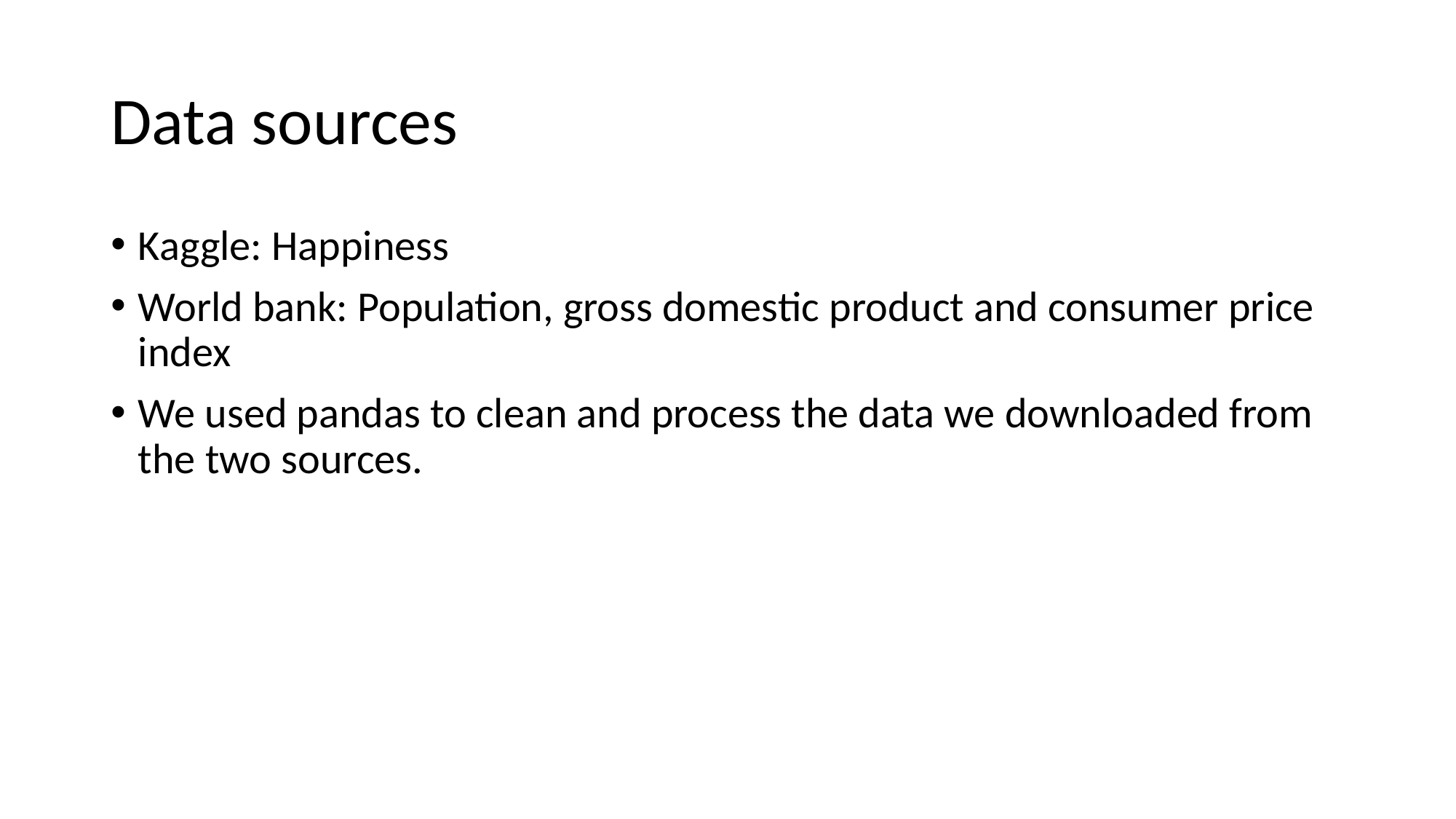

# Data sources
Kaggle: Happiness
World bank: Population, gross domestic product and consumer price index
We used pandas to clean and process the data we downloaded from the two sources.